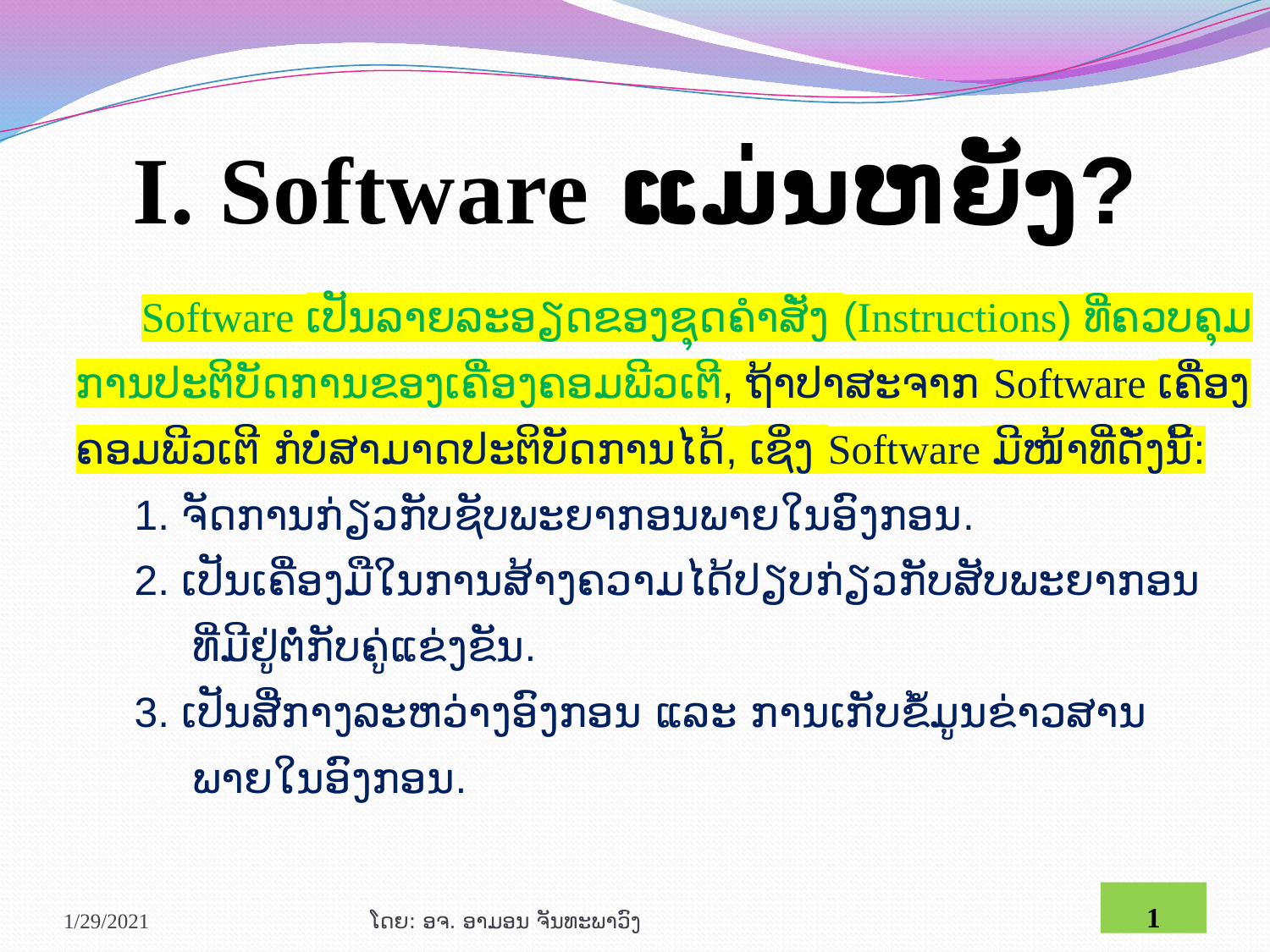

# I. Software ແມ່ນຫຍັງ?
Software ເປັນລາຍລະອຽດຂອງຊຸດຄຳສັ່ງ (Instructions) ທີ່ຄວບຄຸມການປະຕິບັດການຂອງເຄື່ອງຄອມພີວເຕີ, ຖ້າປາສະຈາກ Software ເຄື່ອງຄອມພີວເຕີ ກໍບໍ່ສາມາດປະຕິບັດການໄດ້, ເຊິ່ງ Software ມີໜ້າທີ່ດັ່ງນີ້:
1. ຈັດການກ່ຽວກັບຊັບພະຍາກອນພາຍໃນອົງກອນ.
2. ເປັນເຄື່ອງມືໃນການສ້າງຄວາມໄດ້ປຽບກ່ຽວກັບສັບພະຍາກອນທີ່ມີຢູ່ຕໍ່ກັບຄູ່ແຂ່ງຂັນ.
3. ເປັນສື່ກາງລະຫວ່າງອົງກອນ ແລະ ການເກັບຂໍ້ມູນຂ່າວສານພາຍໃນອົງກອນ.
1/29/2021
ໂດຍ: ອຈ. ອາມອນ ຈັນທະພາວົງ
1